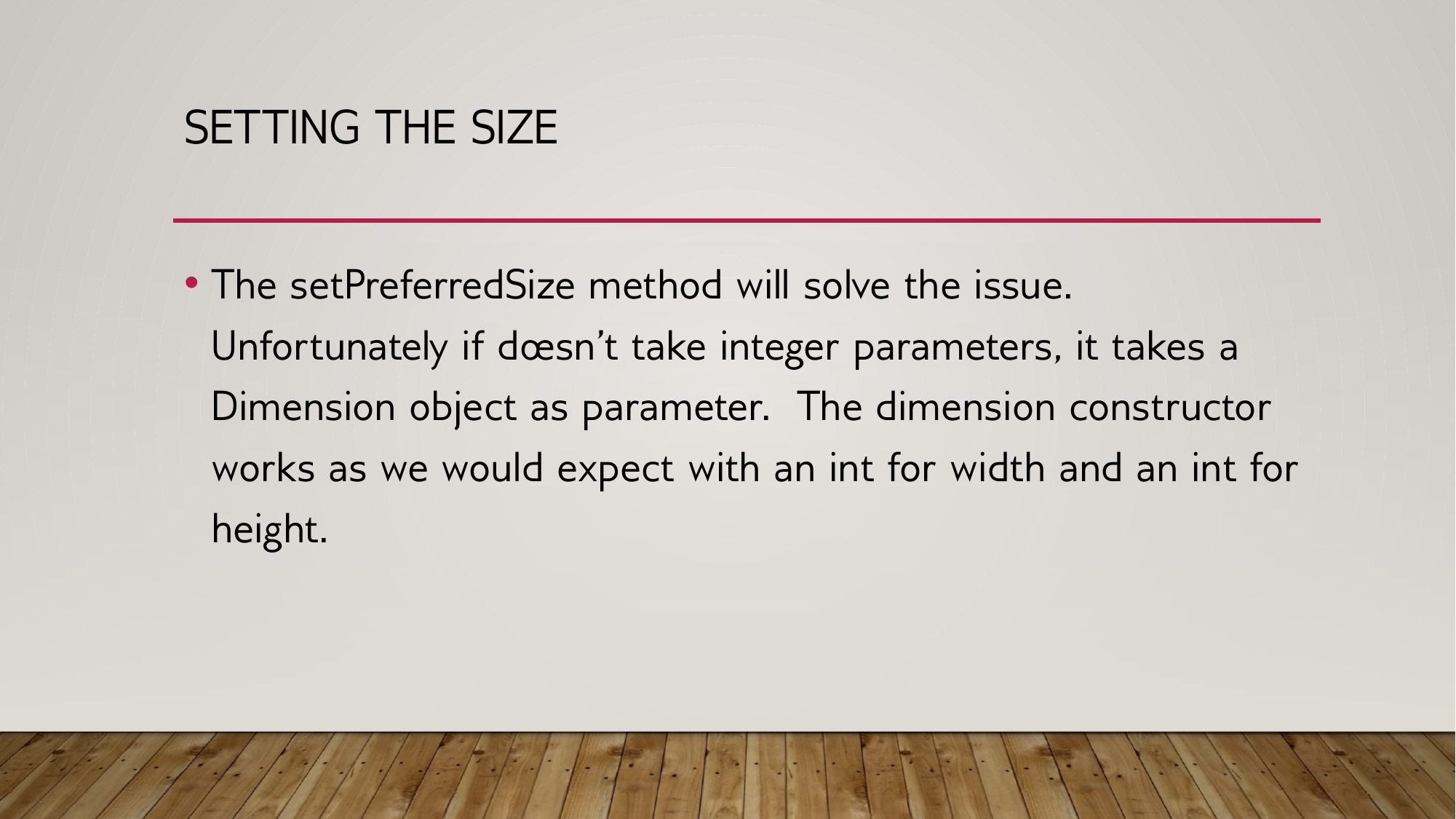

# Setting the size
The setPreferredSize method will solve the issue.   Unfortunately if doesn’t take integer parameters, it takes a Dimension object as parameter.  The dimension constructor works as we would expect with an int for width and an int for height.